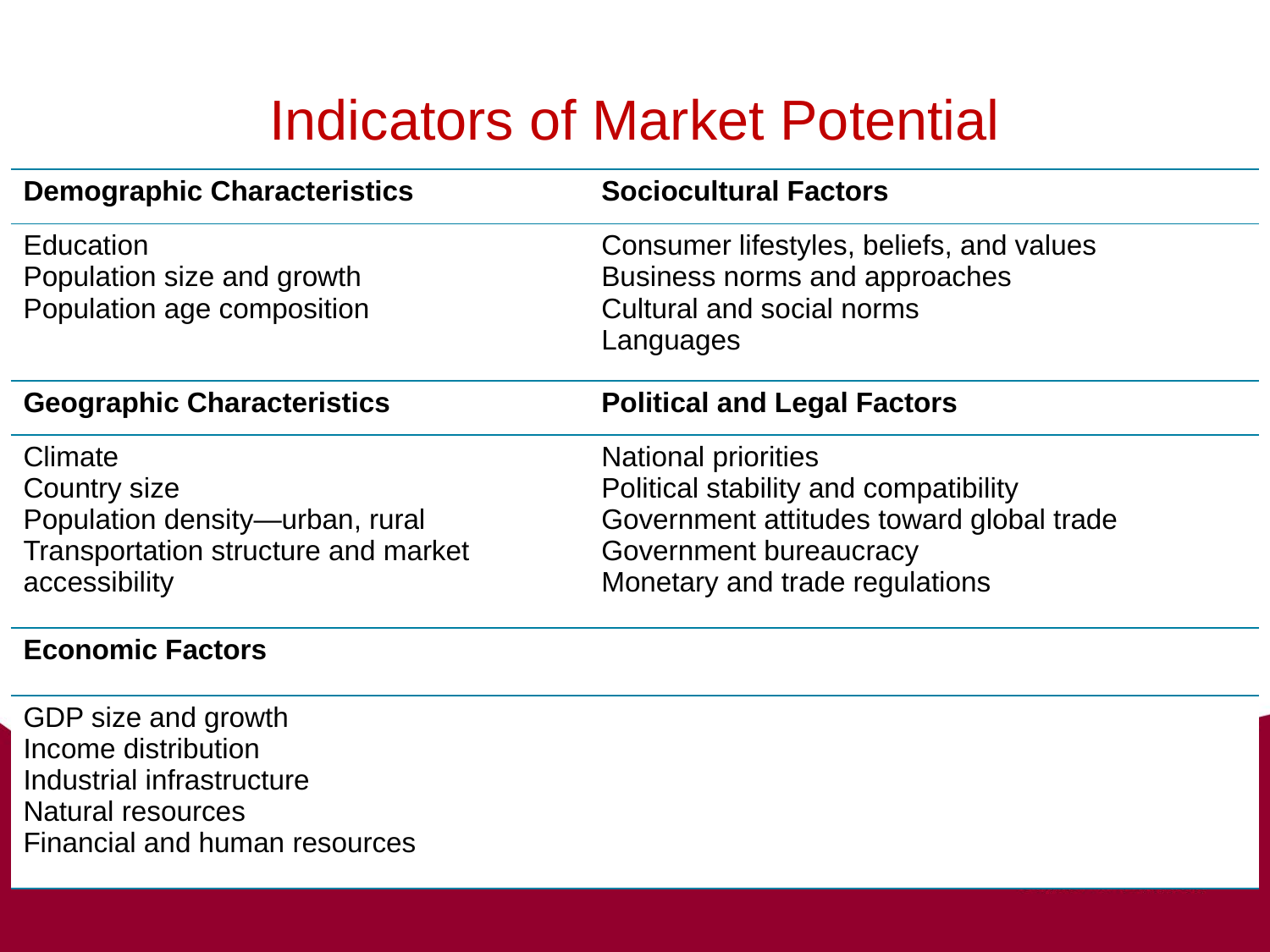

# Indicators of Market Potential
| Demographic Characteristics | Sociocultural Factors |
| --- | --- |
| Education Population size and growth Population age composition | Consumer lifestyles, beliefs, and values Business norms and approaches Cultural and social norms Languages |
| Geographic Characteristics | Political and Legal Factors |
| Climate Country size Population density—urban, rural Transportation structure and market accessibility | National priorities Political stability and compatibility Government attitudes toward global trade Government bureaucracy Monetary and trade regulations |
| Economic Factors |  |
| GDP size and growth Income distribution Industrial infrastructure Natural resources Financial and human resources |  |